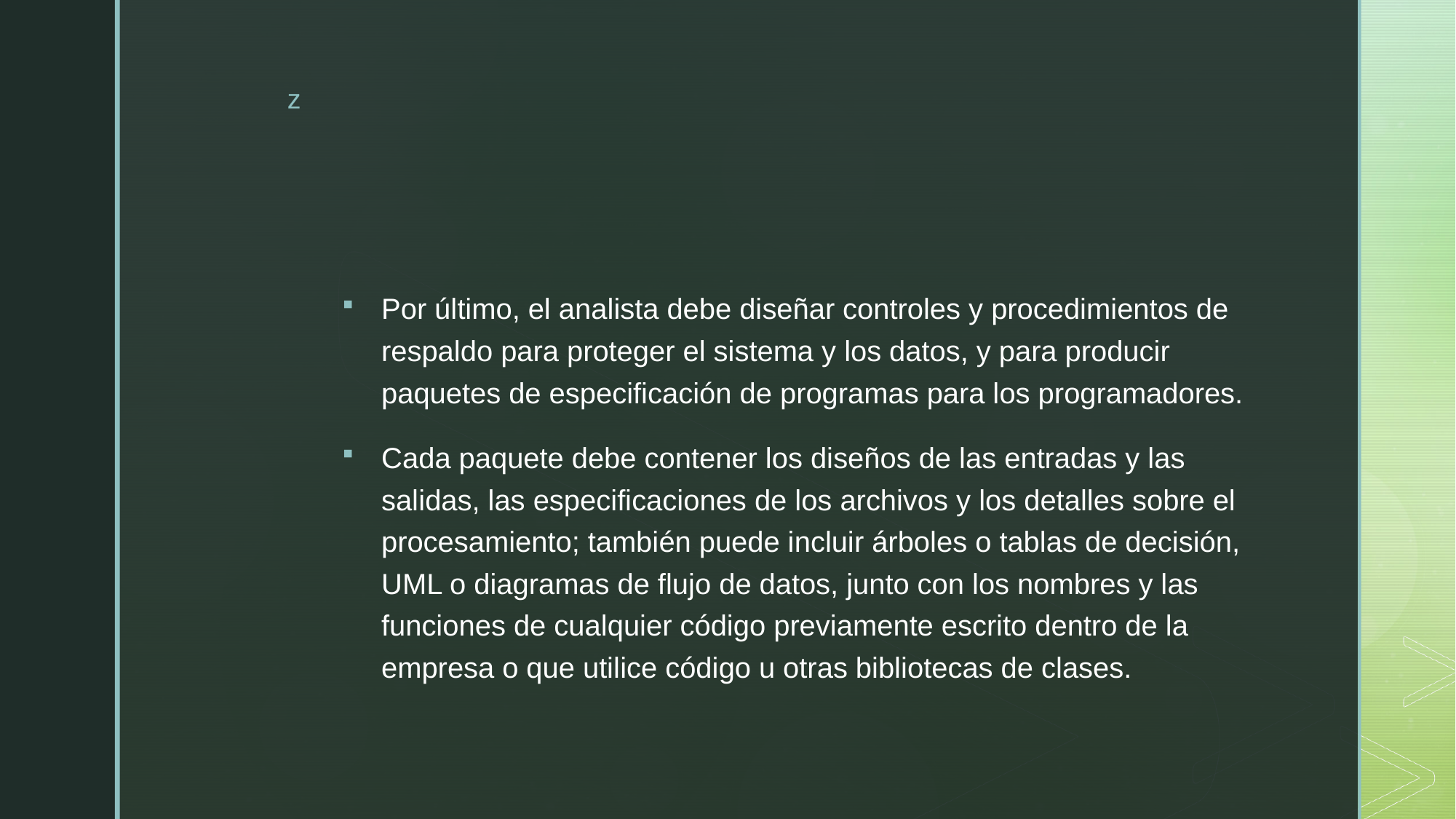

#
Por último, el analista debe diseñar controles y procedimientos de respaldo para proteger el sistema y los datos, y para producir paquetes de especificación de programas para los programadores.
Cada paquete debe contener los diseños de las entradas y las salidas, las especificaciones de los archivos y los detalles sobre el procesamiento; también puede incluir árboles o tablas de decisión, UML o diagramas de flujo de datos, junto con los nombres y las funciones de cualquier código previamente escrito dentro de la empresa o que utilice código u otras bibliotecas de clases.